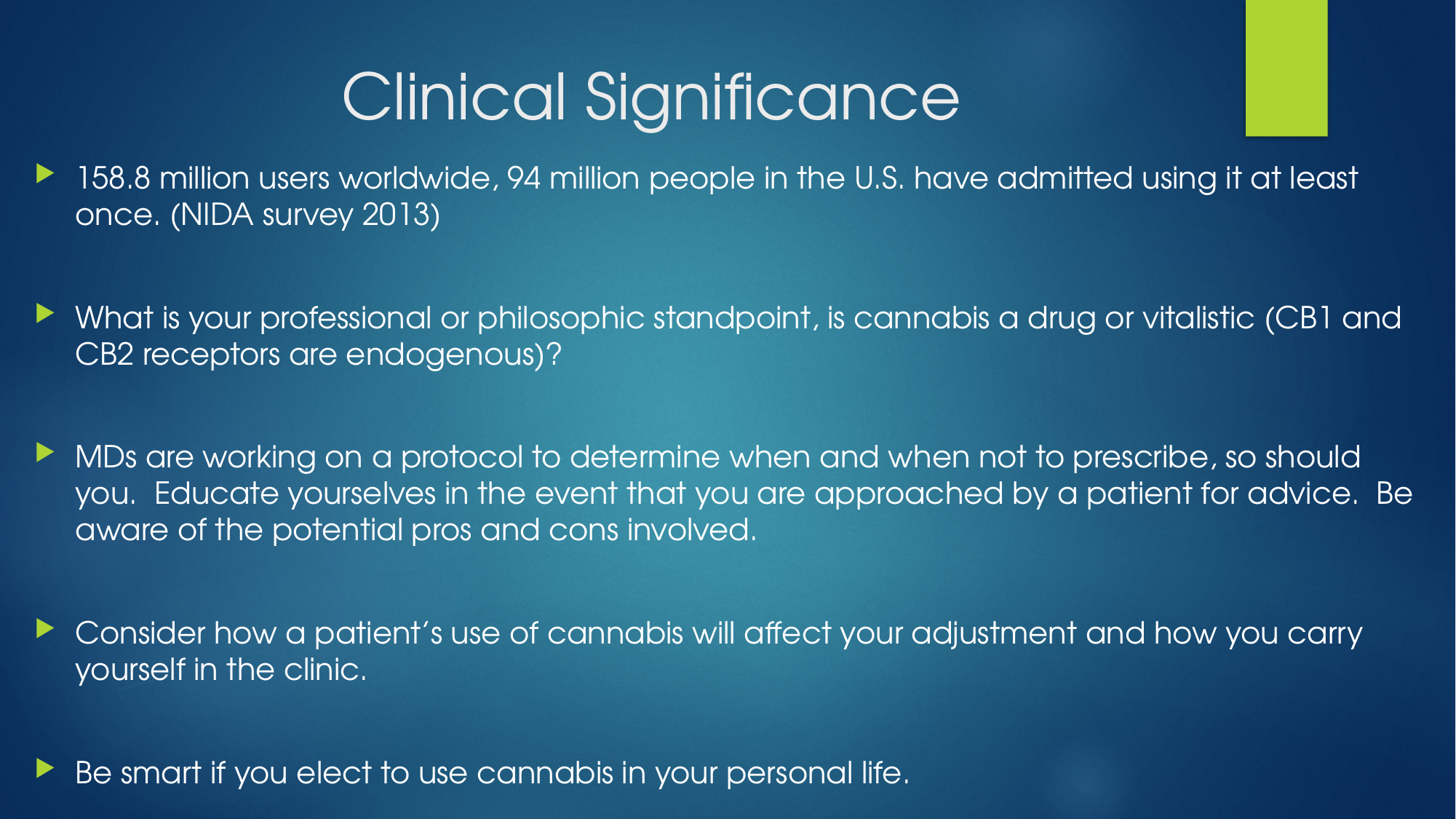

# Clinical Significance
158.8 million users worldwide, 94 million people in the U.S. have admitted using it at least once. (NIDA survey 2013)

What is your professional or philosophic standpoint, is cannabis a drug or vitalistic (CB1 and CB2 receptors are endogenous)?

MDs are working on a protocol to determine when and when not to prescribe, so should you.  Educate yourselves in the event that you are approached by a patient for advice.  Be aware of the potential pros and cons involved.

Consider how a patient’s use of cannabis will affect your adjustment and how you carry yourself in the clinic.

Be smart if you elect to use cannabis in your personal life.